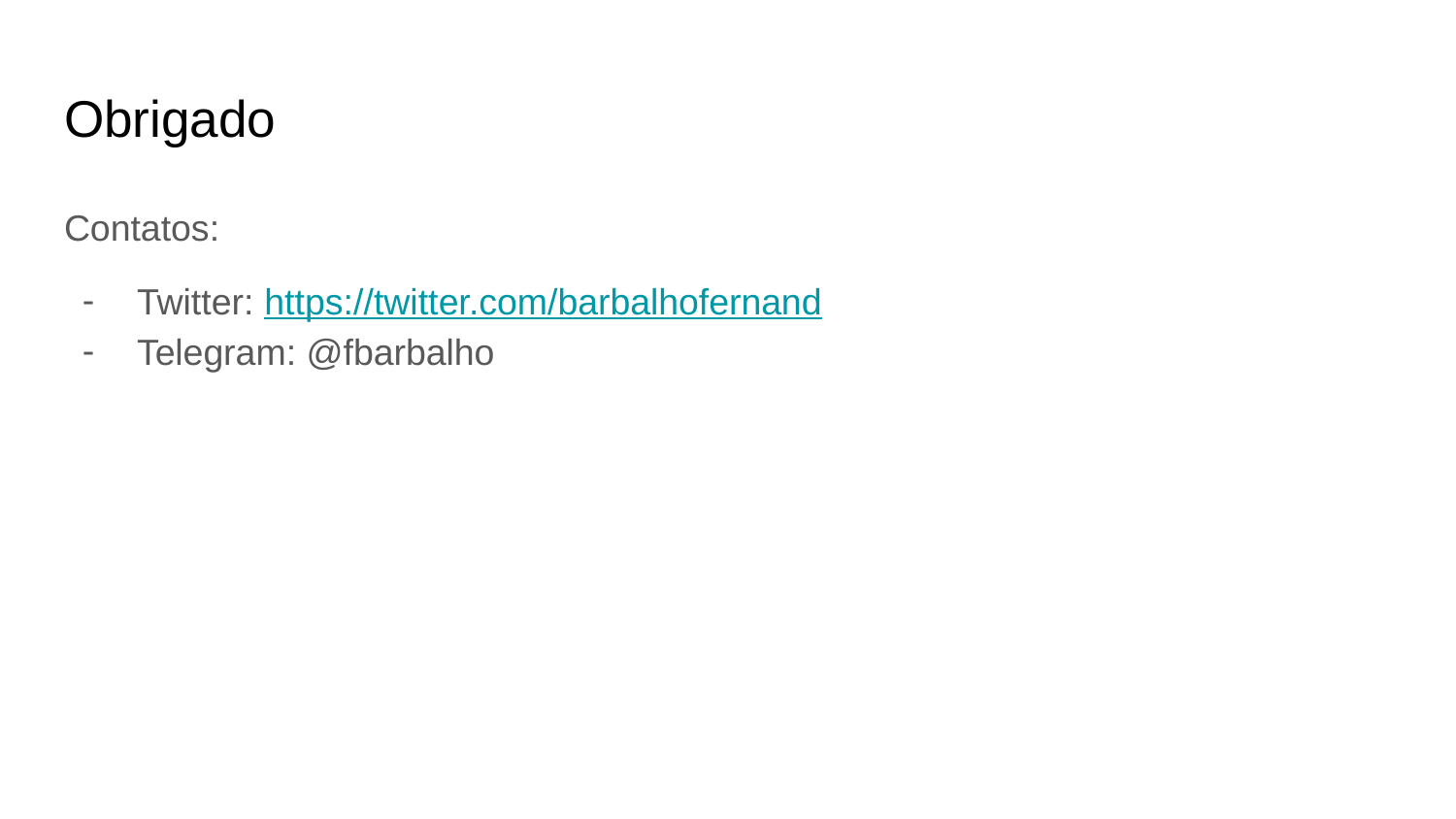

# Obrigado
Contatos:
Twitter: https://twitter.com/barbalhofernand
Telegram: @fbarbalho